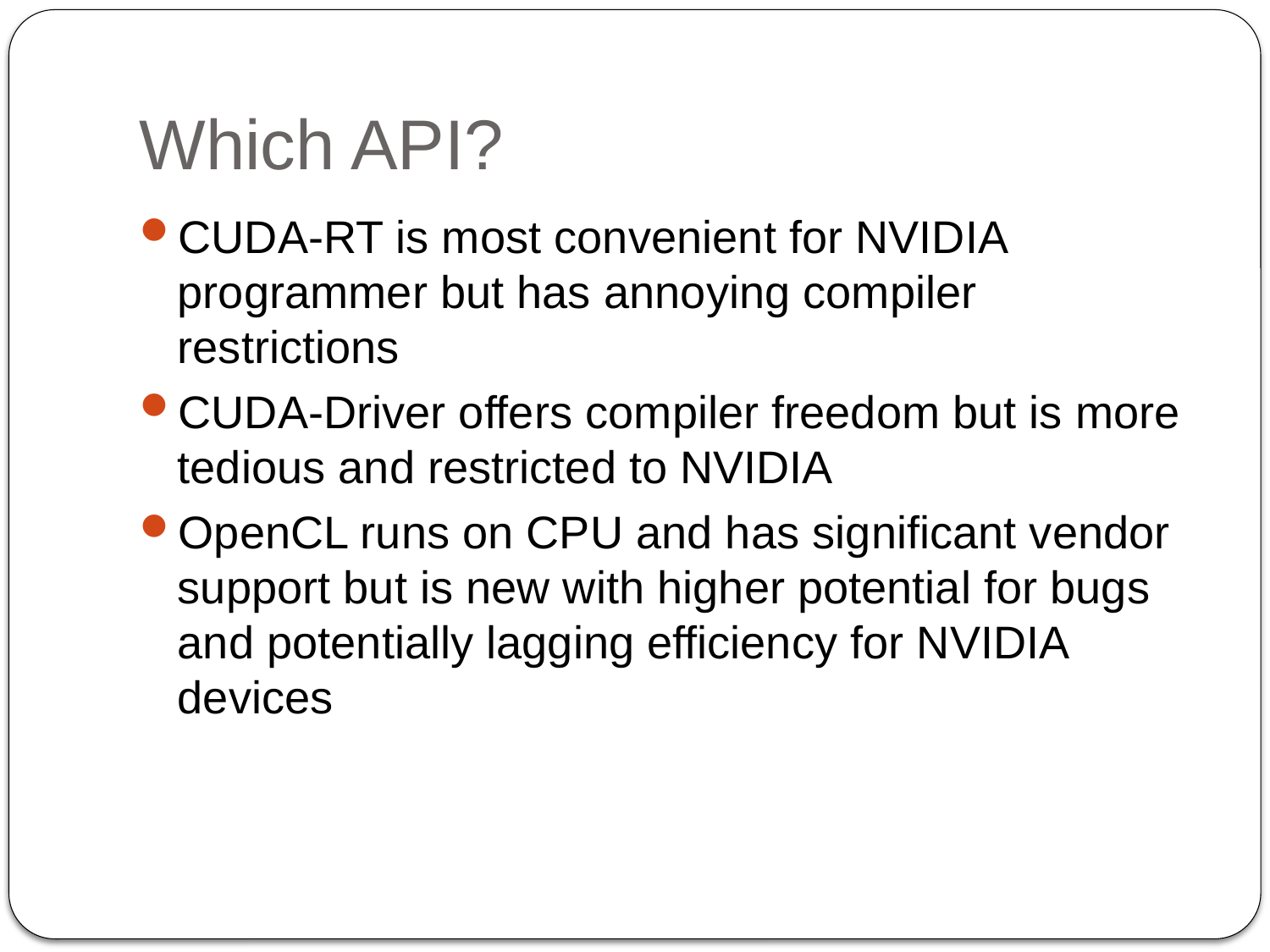

# Which API?
CUDA-RT is most convenient for NVIDIA programmer but has annoying compiler restrictions
CUDA-Driver offers compiler freedom but is more tedious and restricted to NVIDIA
OpenCL runs on CPU and has significant vendor support but is new with higher potential for bugs and potentially lagging efficiency for NVIDIA devices